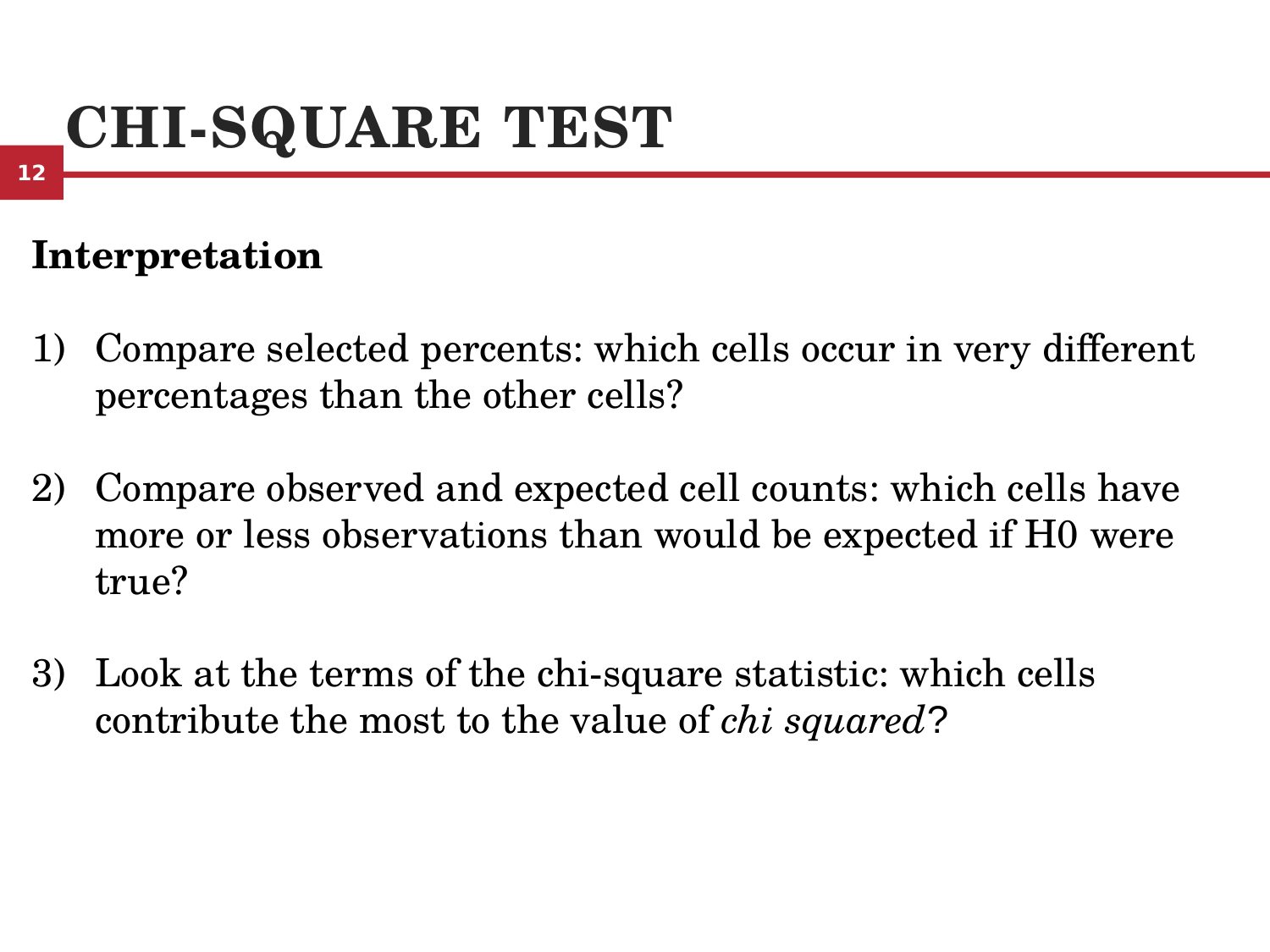

# Chi-Square Test
Interpretation

Compare selected percents: which cells occur in very different percentages than the other cells?

Compare observed and expected cell counts: which cells have more or less observations than would be expected if H0 were true?

Look at the terms of the chi-square statistic: which cells contribute the most to the value of chi squared?